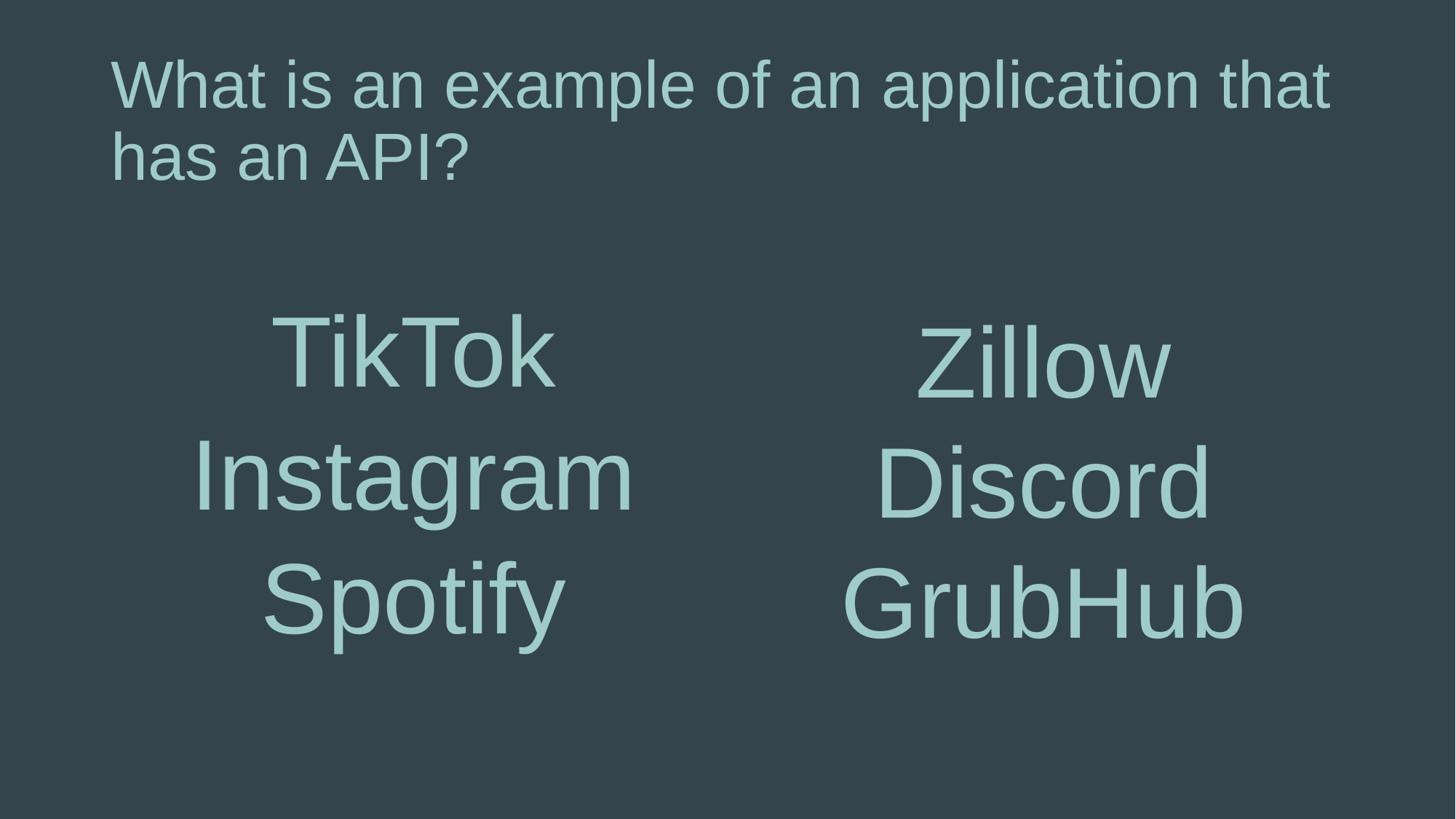

# What is an example of an application that has an API?
TikTok
Instagram
Spotify
Zillow
Discord
GrubHub